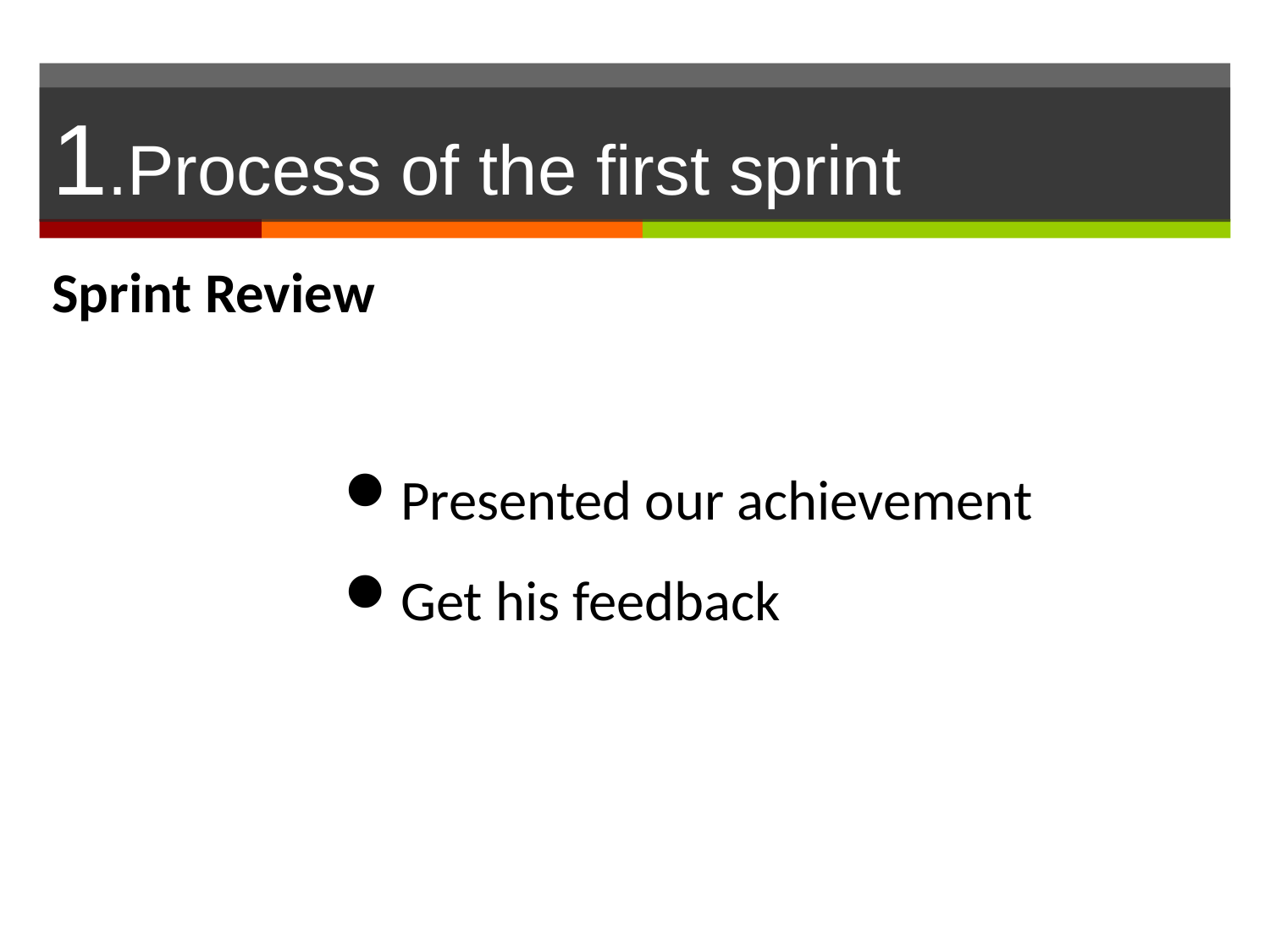

# 1.Process of the first sprint
Sprint Review
Presented our achievement
Get his feedback